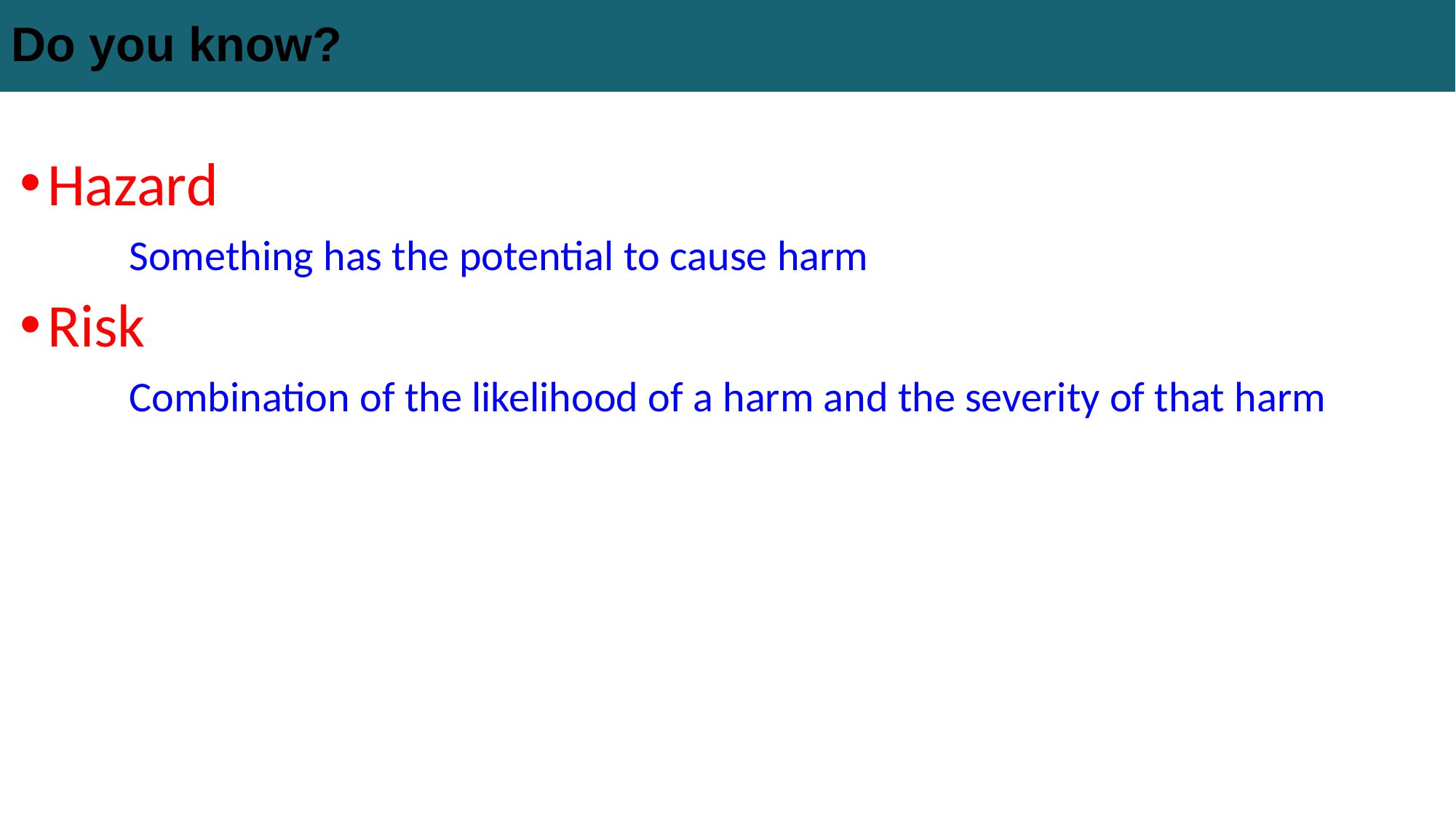

# Do you know?
Hazard
	Something has the potential to cause harm
Risk
	Combination of the likelihood of a harm and the severity of that harm